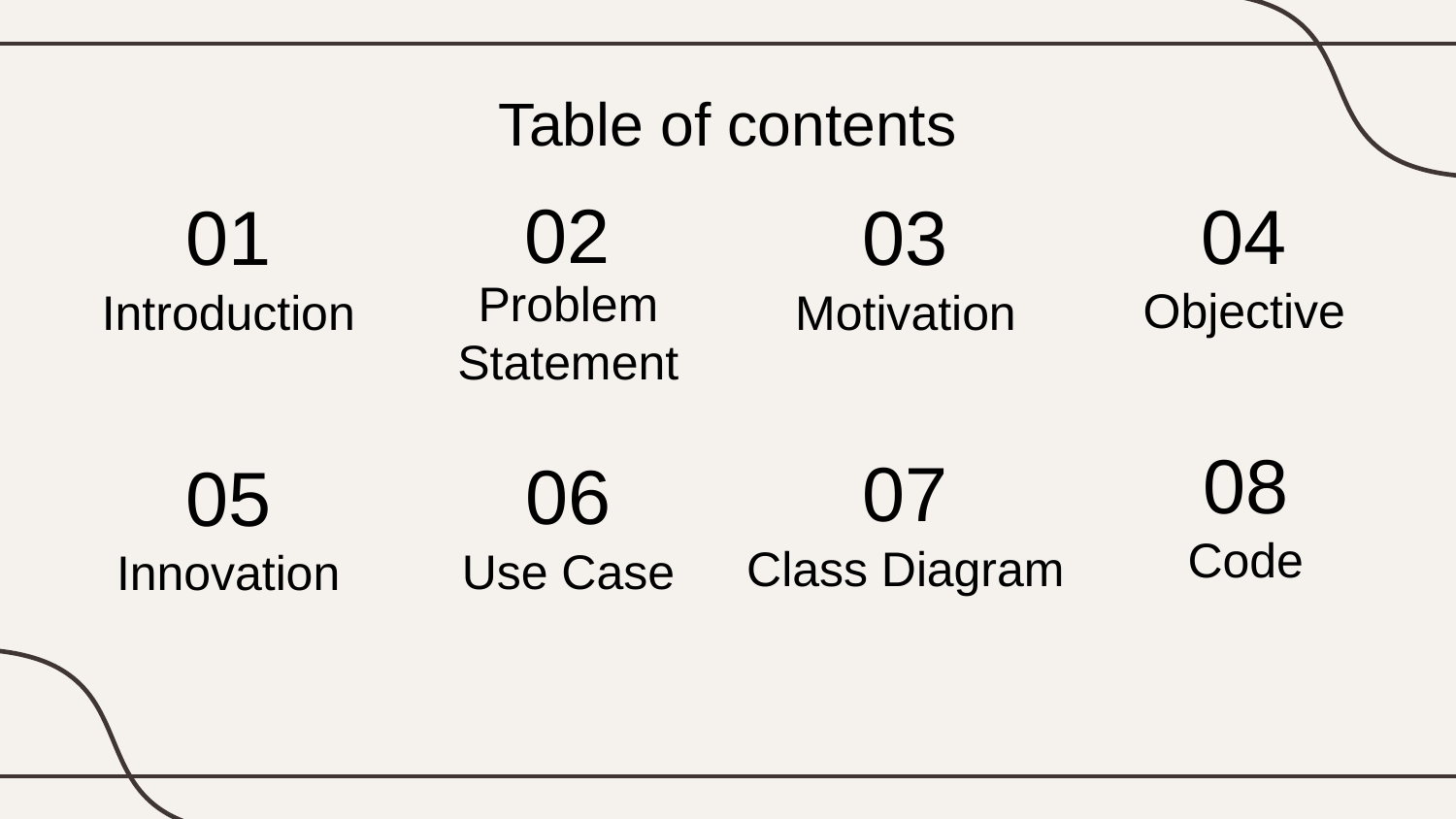

Table of contents
02
04
01
03
Problem Statement
Objective
# Introduction
Motivation
08
07
06
05
Code
Class Diagram
Use Case
Innovation